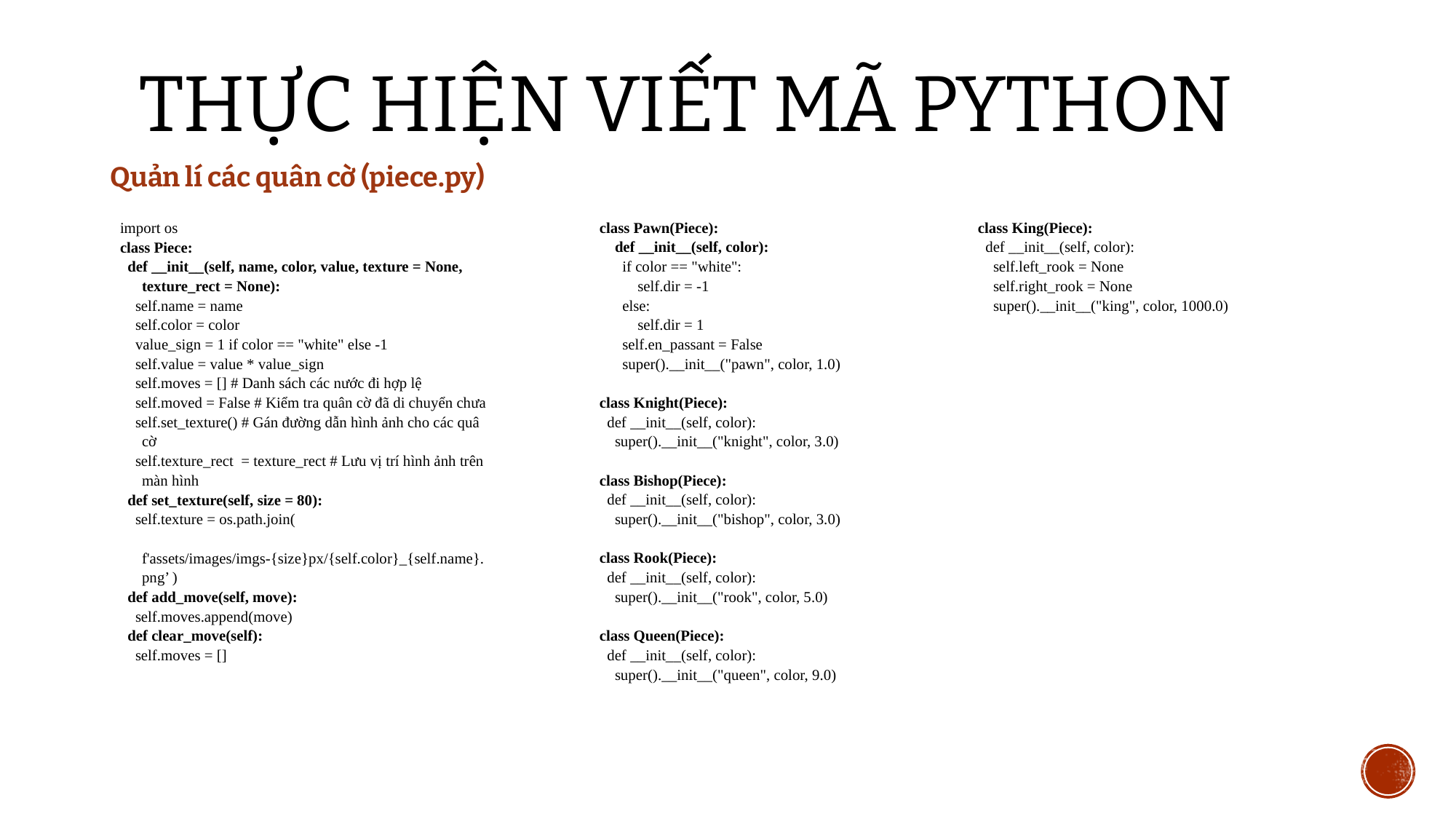

# THỰC HIỆN VIẾT MÃ PYTHON
Quản lí các quân cờ (piece.py)
import os
class Piece:
  def __init__(self, name, color, value, texture = None, texture_rect = None):
    self.name = name
    self.color = color
    value_sign = 1 if color == "white" else -1
    self.value = value * value_sign
    self.moves = [] # Danh sách các nước đi hợp lệ
    self.moved = False # Kiểm tra quân cờ đã di chuyển chưa
    self.set_texture() # Gán đường dẫn hình ảnh cho các quâ cờ
    self.texture_rect  = texture_rect # Lưu vị trí hình ảnh trên màn hình
  def set_texture(self, size = 80):
    self.texture = os.path.join(
      f'assets/images/imgs-{size}px/{self.color}_{self.name}.png’ )
  def add_move(self, move):
    self.moves.append(move)
  def clear_move(self):
    self.moves = []

class Pawn(Piece):
    def __init__(self, color):
      if color == "white":
          self.dir = -1
      else:
          self.dir = 1
      self.en_passant = False
      super().__init__("pawn", color, 1.0)

class Knight(Piece):
  def __init__(self, color):
    super().__init__("knight", color, 3.0)

class Bishop(Piece):
  def __init__(self, color):
    super().__init__("bishop", color, 3.0)

class Rook(Piece):
  def __init__(self, color):
    super().__init__("rook", color, 5.0)

class Queen(Piece):
  def __init__(self, color):
    super().__init__("queen", color, 9.0)

class King(Piece):
  def __init__(self, color):
    self.left_rook = None
    self.right_rook = None
    super().__init__("king", color, 1000.0)